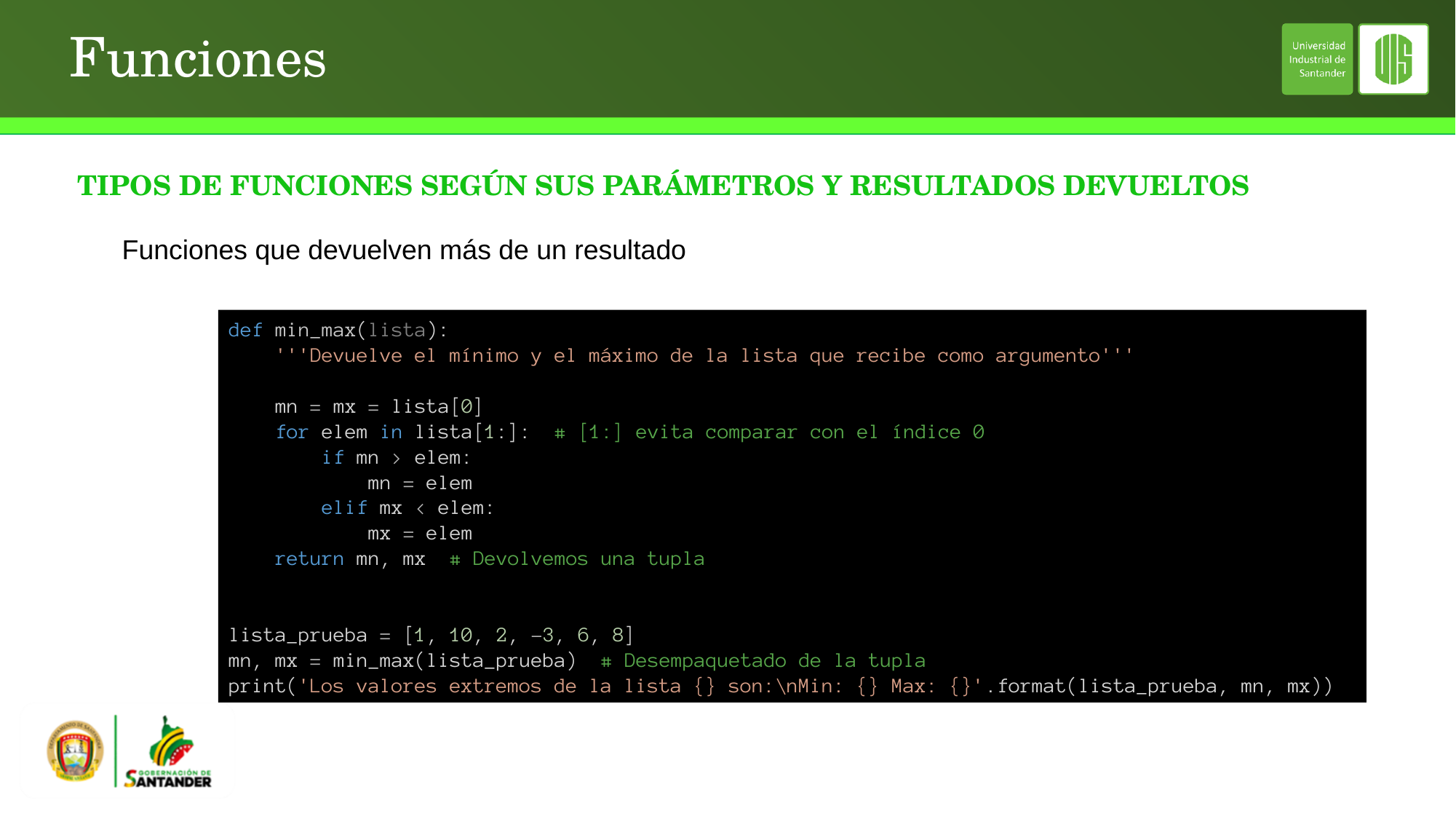

# Funciones
TIPOS DE FUNCIONES SEGÚN SUS PARÁMETROS Y RESULTADOS DEVUELTOS
Funciones que devuelven más de un resultado
def min_max(lista):
    '''Devuelve el mínimo y el máximo de la lista que recibe como argumento'''
    mn = mx = lista[0]
    for elem in lista[1:]:  # [1:] evita comparar con el índice 0
        if mn > elem:
            mn = elem
        elif mx < elem:
            mx = elem
    return mn, mx  # Devolvemos una tupla
lista_prueba = [1, 10, 2, -3, 6, 8]
mn, mx = min_max(lista_prueba)  # Desempaquetado de la tupla
print('Los valores extremos de la lista {} son:\nMin: {} Max: {}'.format(lista_prueba, mn, mx))